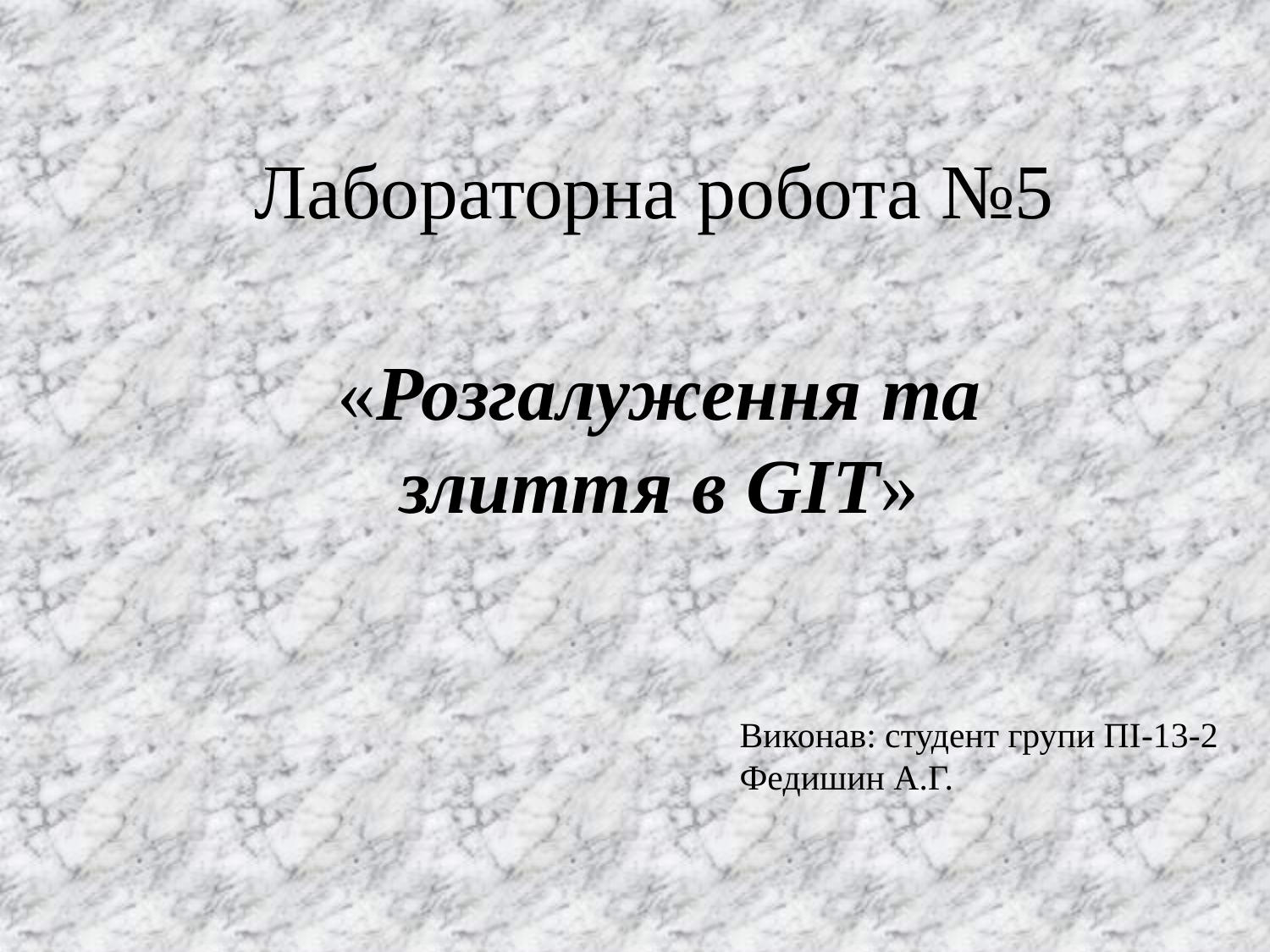

# Лабораторна робота №5
«Розгалуження та злиття в GIT»
Виконав: студент групи ПІ-13-2
Федишин А.Г.